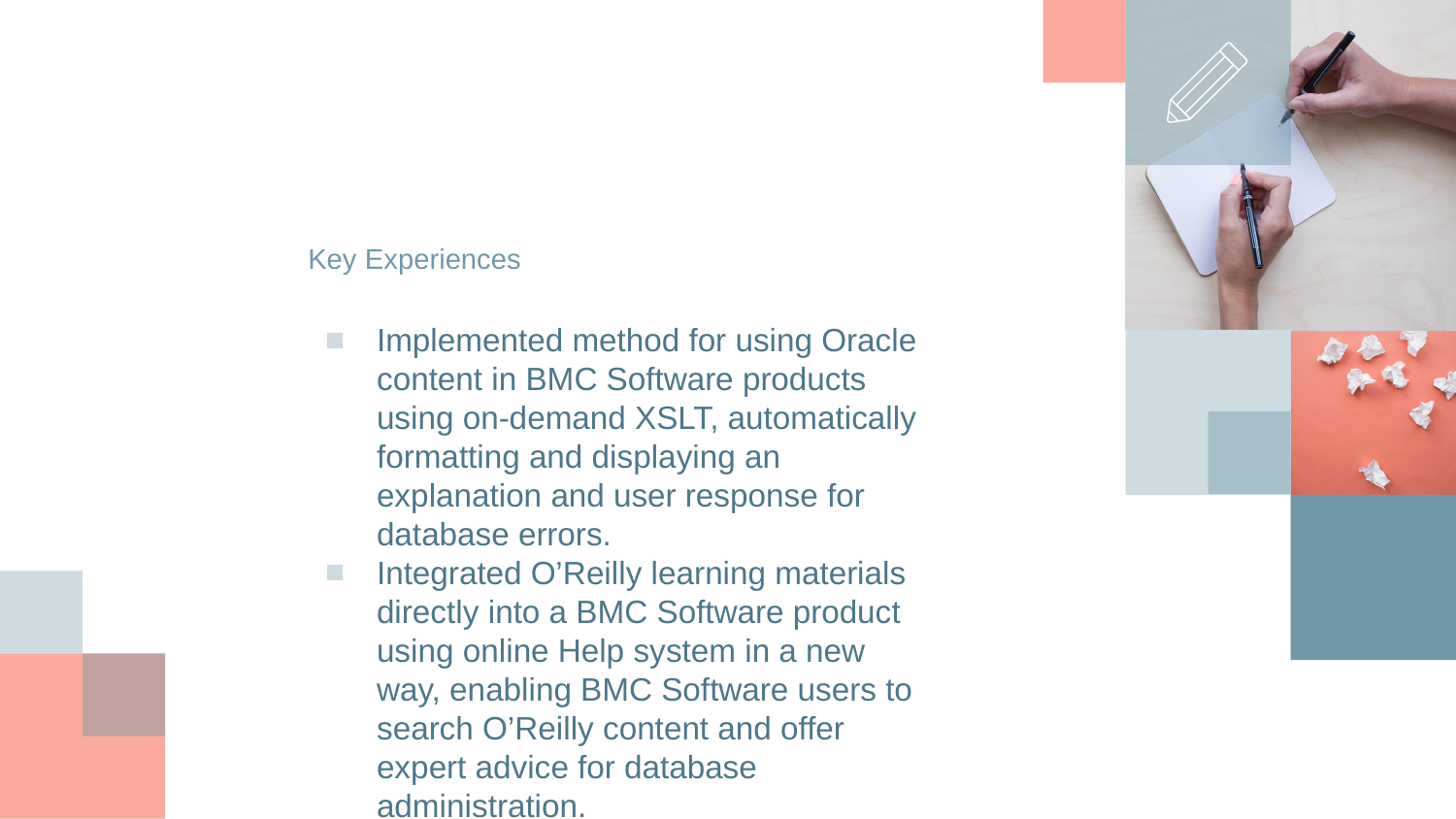

# Key Experiences
Implemented method for using Oracle content in BMC Software products using on-demand XSLT, automatically formatting and displaying an explanation and user response for database errors.
Integrated O’Reilly learning materials directly into a BMC Software product using online Help system in a new way, enabling BMC Software users to search O’Reilly content and offer expert advice for database administration.